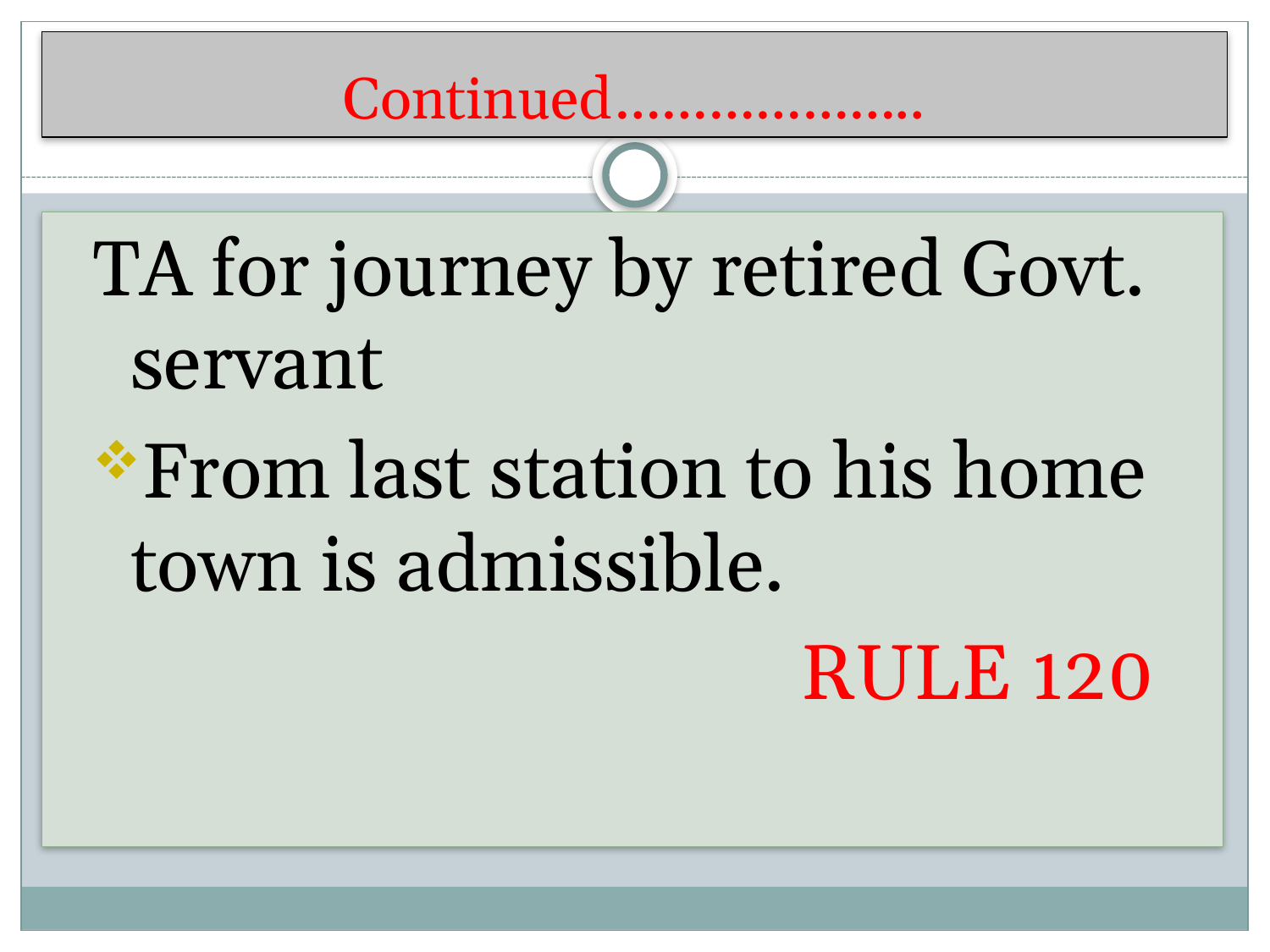

# Continued………………..
TA for journey by retired Govt. servant
From last station to his home town is admissible.
                                    RULE 120